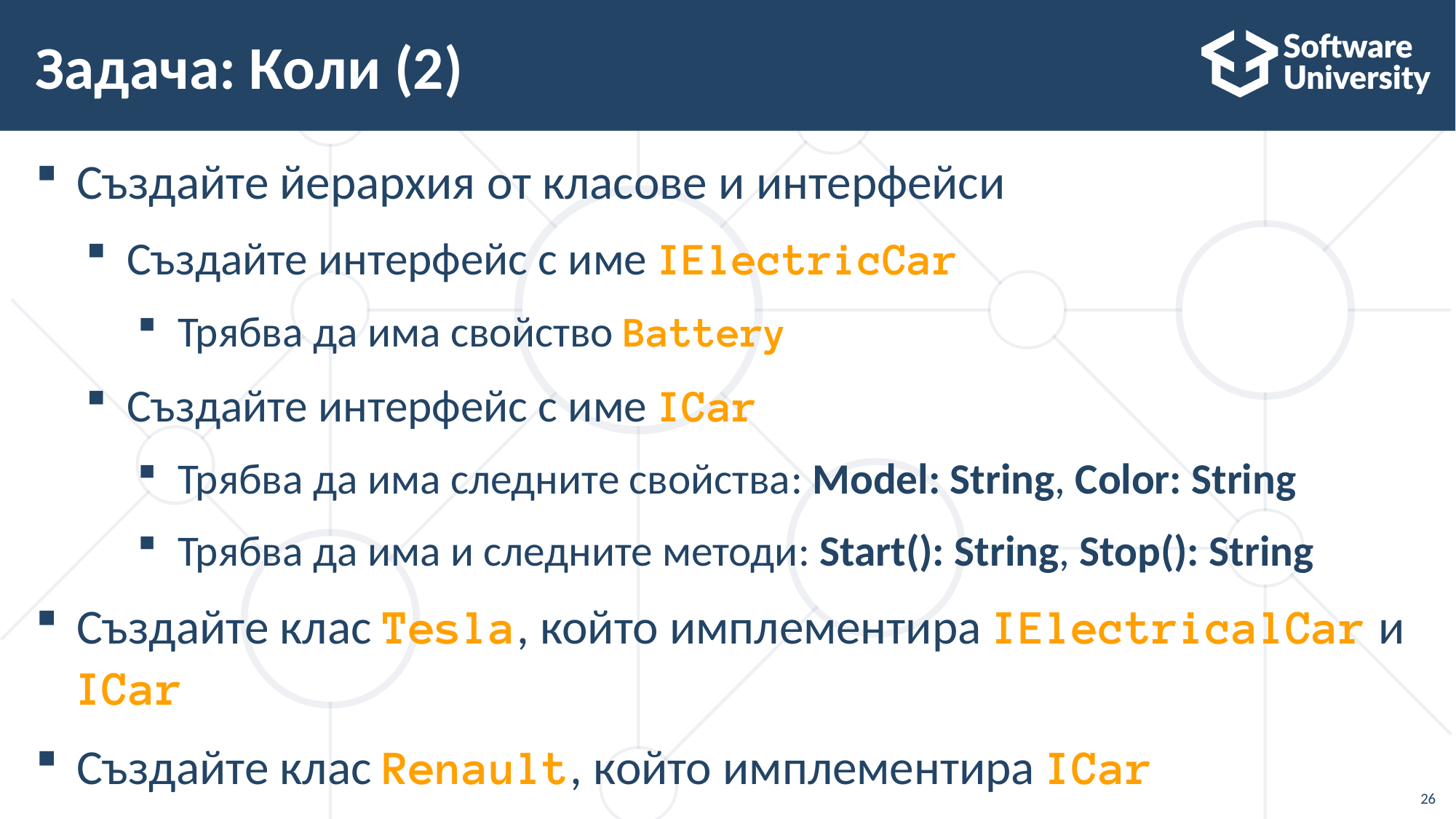

# Задача: Коли (2)
Създайте йерархия от класове и интерфейси
Създайте интерфейс с име IElectricCar
Трябва да има свойство Battery
Създайте интерфейс с име ICar
Трябва да има следните свойства: Model: String, Color: String
Трябва да има и следните методи: Start(): String, Stop(): String
Създайте клас Tesla, който имплементира IElectricalCar и ICar
Създайте клас Renault, който имплементира ICar
26